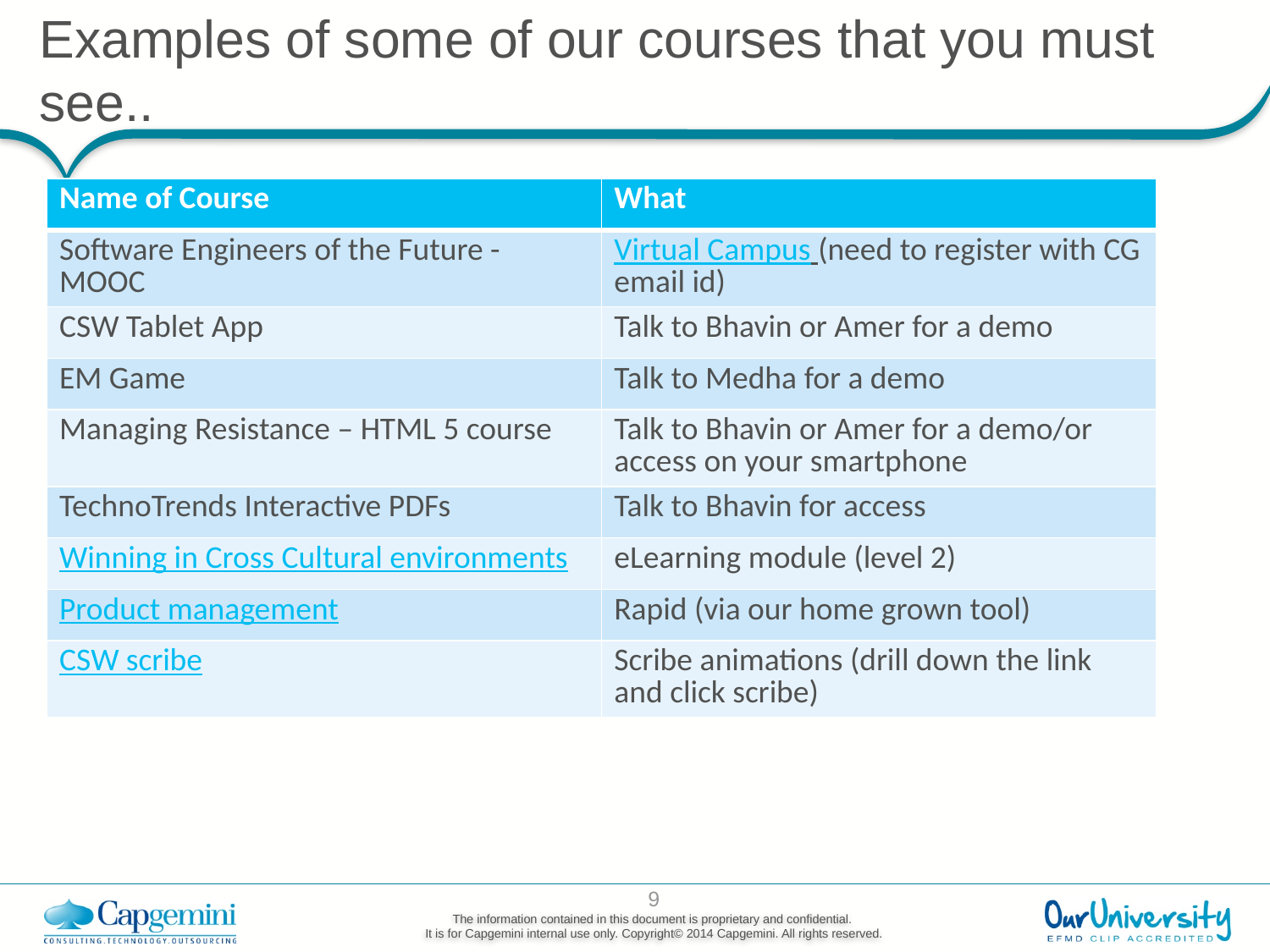

# Examples of some of our courses that you must see..
| Name of Course | What |
| --- | --- |
| Software Engineers of the Future - MOOC | Virtual Campus (need to register with CG email id) |
| CSW Tablet App | Talk to Bhavin or Amer for a demo |
| EM Game | Talk to Medha for a demo |
| Managing Resistance – HTML 5 course | Talk to Bhavin or Amer for a demo/or access on your smartphone |
| TechnoTrends Interactive PDFs | Talk to Bhavin for access |
| Winning in Cross Cultural environments | eLearning module (level 2) |
| Product management | Rapid (via our home grown tool) |
| CSW scribe | Scribe animations (drill down the link and click scribe) |